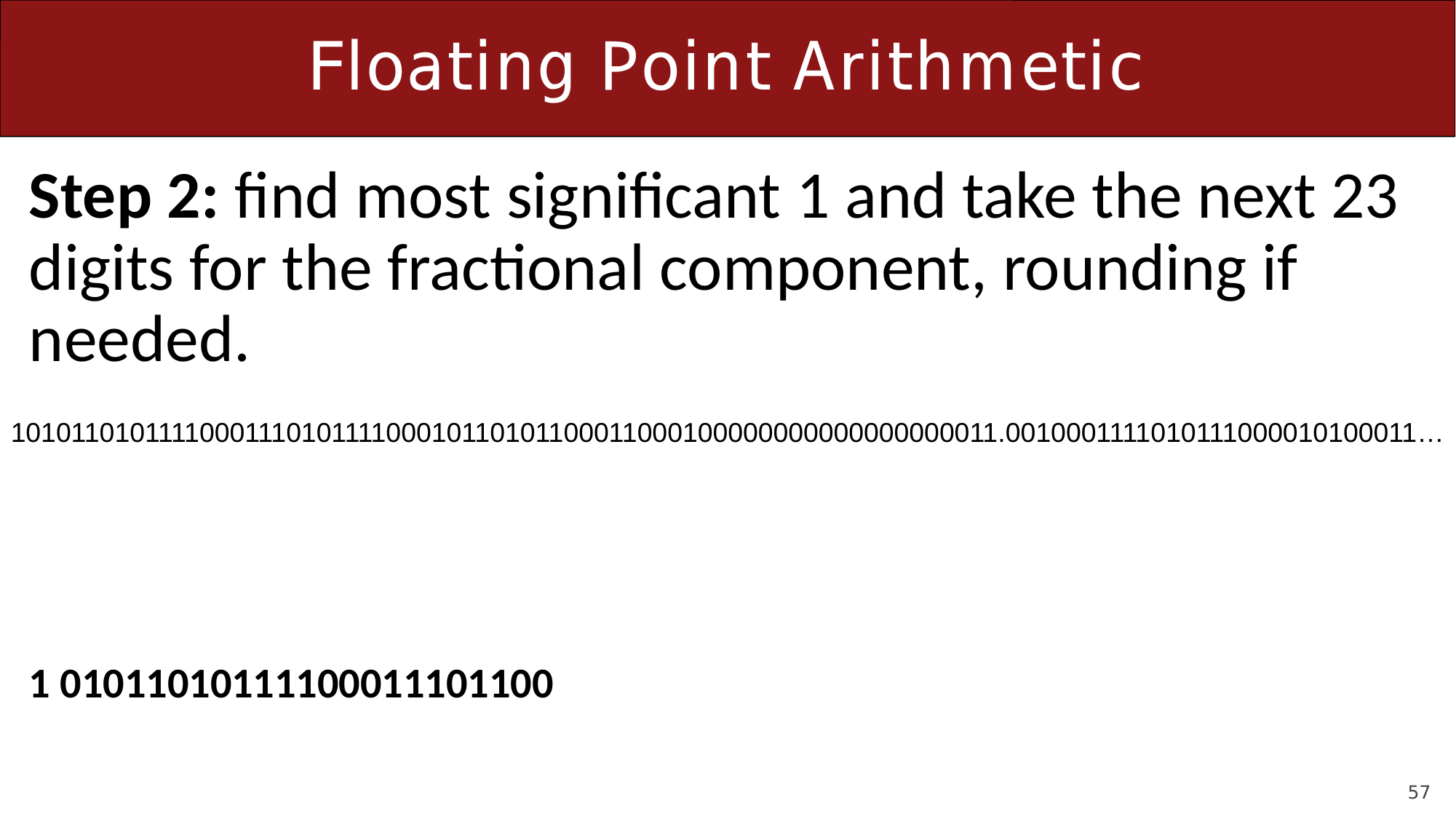

# Floating Point Arithmetic
Step 2: find most significant 1 and take the next 23 digits for the fractional component, rounding if needed.

1 01011010111100011101100

1010110101111000111010111100010110101100011000100000000000000000011.0010001111010111000010100011…